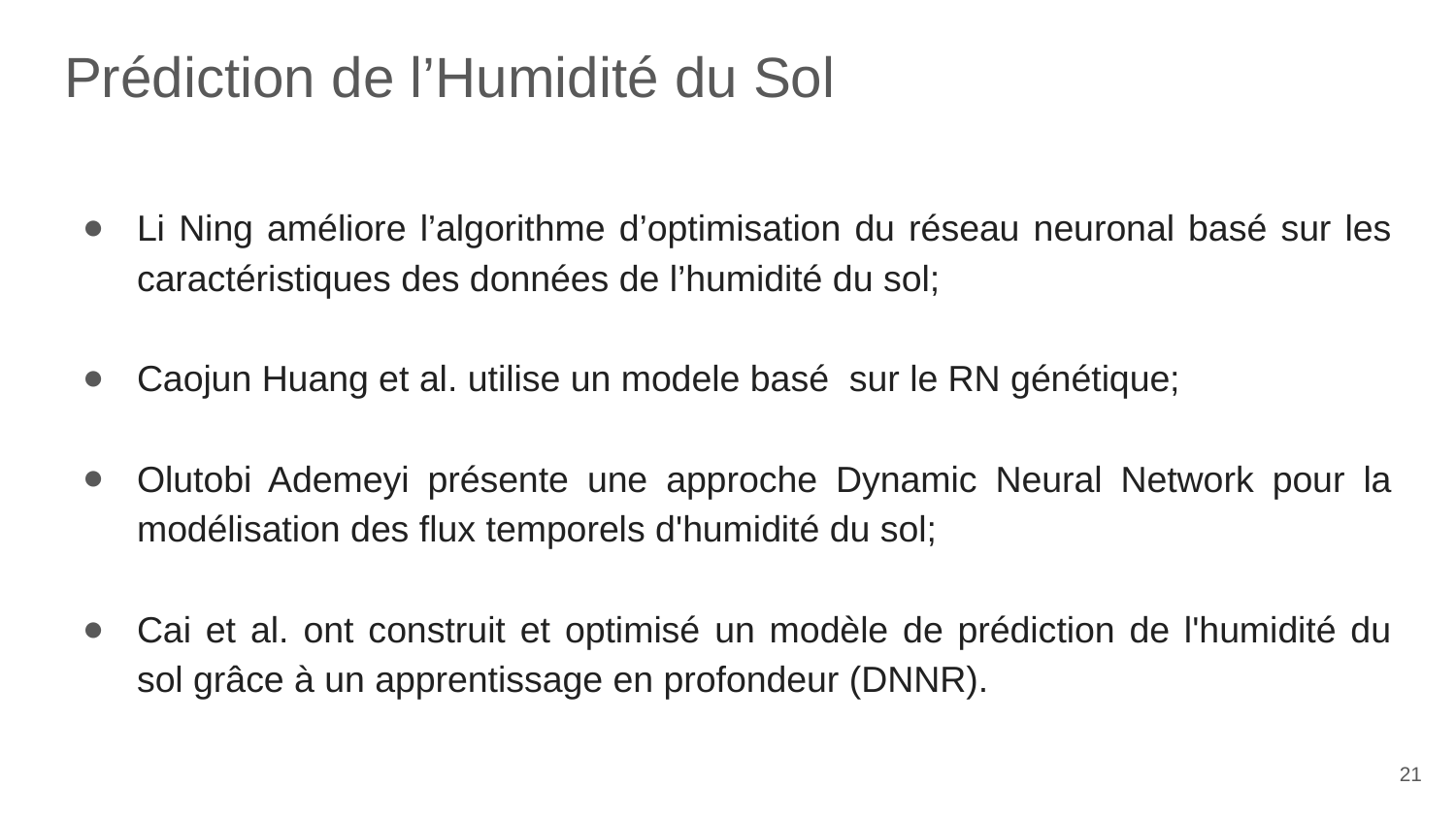

# Prédiction de l’Humidité du Sol

Li Ning améliore l’algorithme d’optimisation du réseau neuronal basé sur les caractéristiques des données de l’humidité du sol;

Caojun Huang et al. utilise un modele basé  sur le RN génétique;

Olutobi Ademeyi présente une approche Dynamic Neural Network pour la modélisation des flux temporels d'humidité du sol;

Cai et al. ont construit et optimisé un modèle de prédiction de l'humidité du sol grâce à un apprentissage en profondeur (DNNR).
21